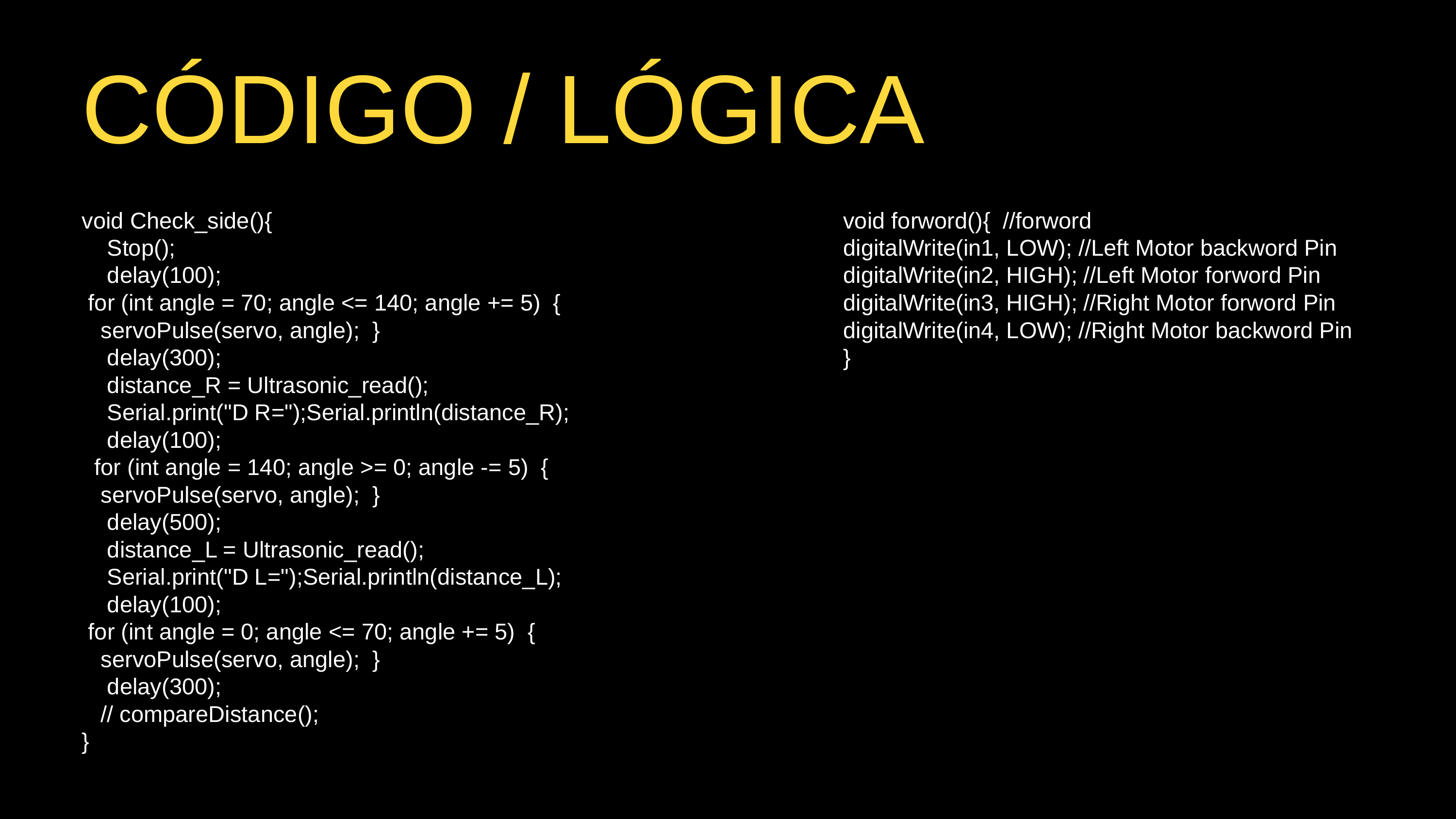

CÓDIGO / LÓGICA
void Check_side(){
    Stop();
    delay(100);
 for (int angle = 70; angle <= 140; angle += 5)  {
   servoPulse(servo, angle);  }
    delay(300);
    distance_R = Ultrasonic_read();
    Serial.print("D R=");Serial.println(distance_R);
    delay(100);
  for (int angle = 140; angle >= 0; angle -= 5)  {
   servoPulse(servo, angle);  }
    delay(500);
    distance_L = Ultrasonic_read();
    Serial.print("D L=");Serial.println(distance_L);
    delay(100);
 for (int angle = 0; angle <= 70; angle += 5)  {
   servoPulse(servo, angle);  }
    delay(300);
   // compareDistance();
}
void forword(){  //forword
digitalWrite(in1, LOW); //Left Motor backword Pin
digitalWrite(in2, HIGH); //Left Motor forword Pin
digitalWrite(in3, HIGH); //Right Motor forword Pin
digitalWrite(in4, LOW); //Right Motor backword Pin
}